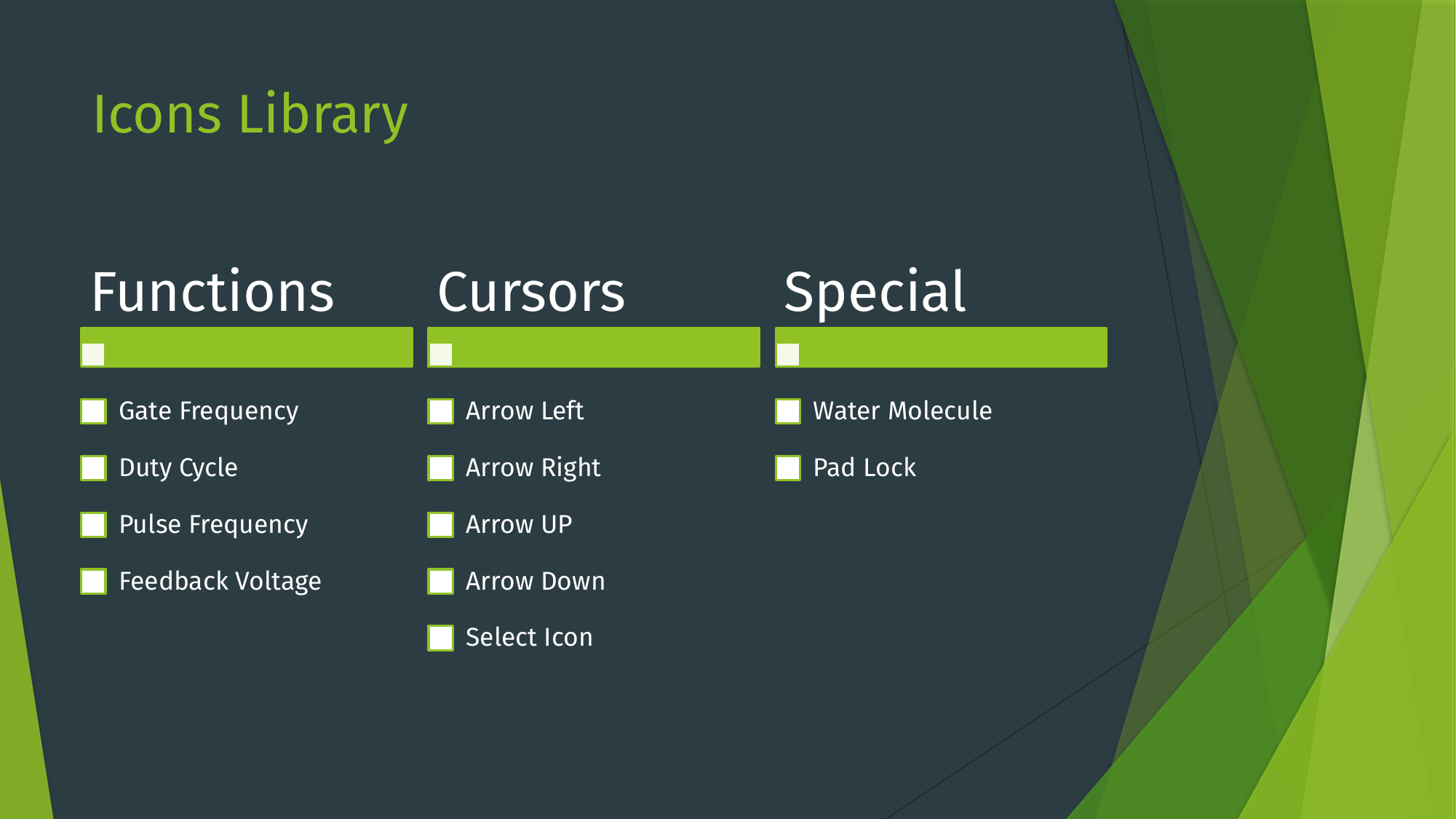

# Icons Library
Functions
Gate Frequency
Duty Cycle
Pulse Frequency
Feedback Voltage
Cursors
Arrow Left
Arrow Right
Arrow UP
Arrow Down
Select Icon
Special
Water Molecule
Pad Lock